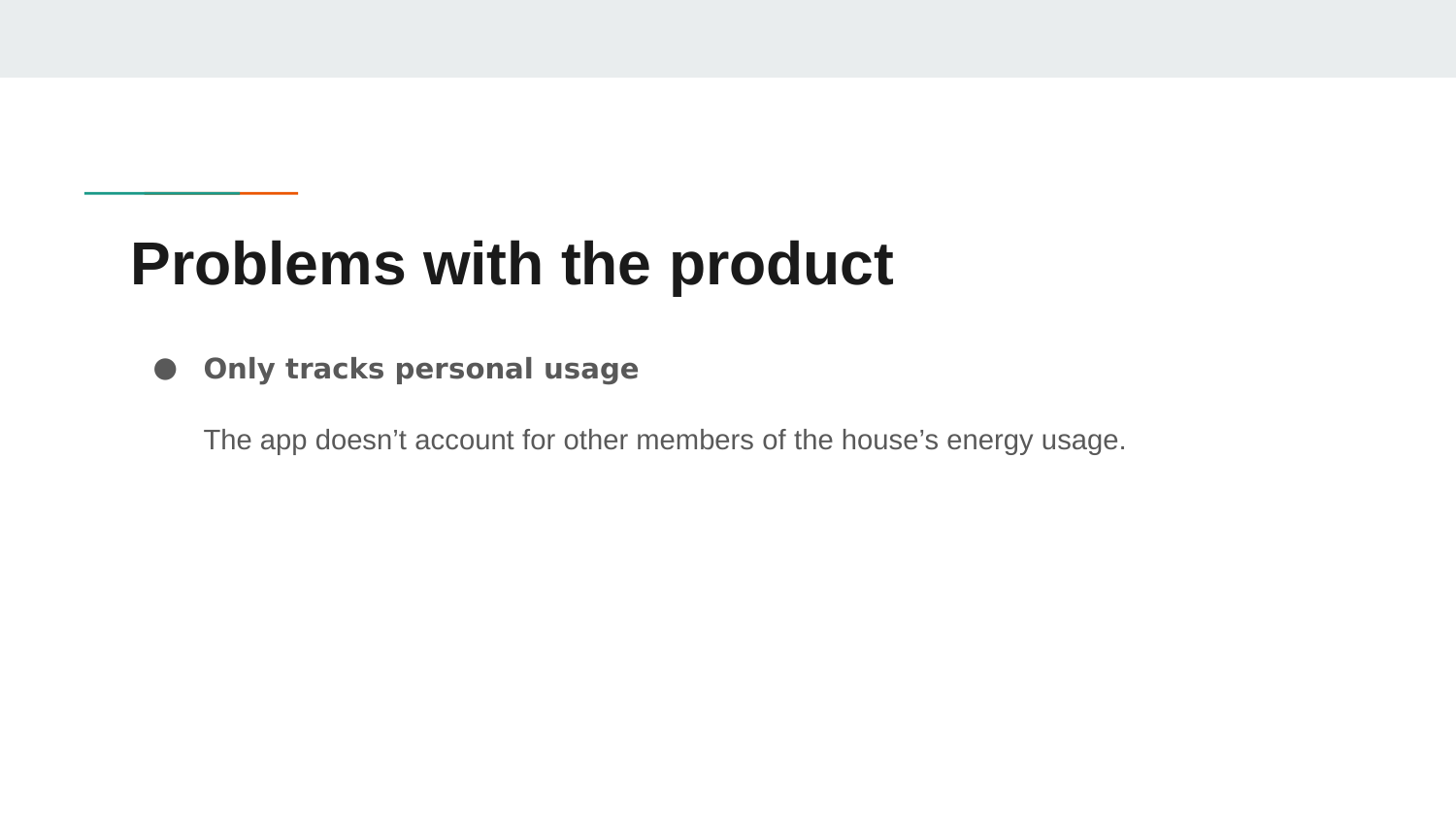

# Problems with the product
Only tracks personal usage
The app doesn’t account for other members of the house’s energy usage.